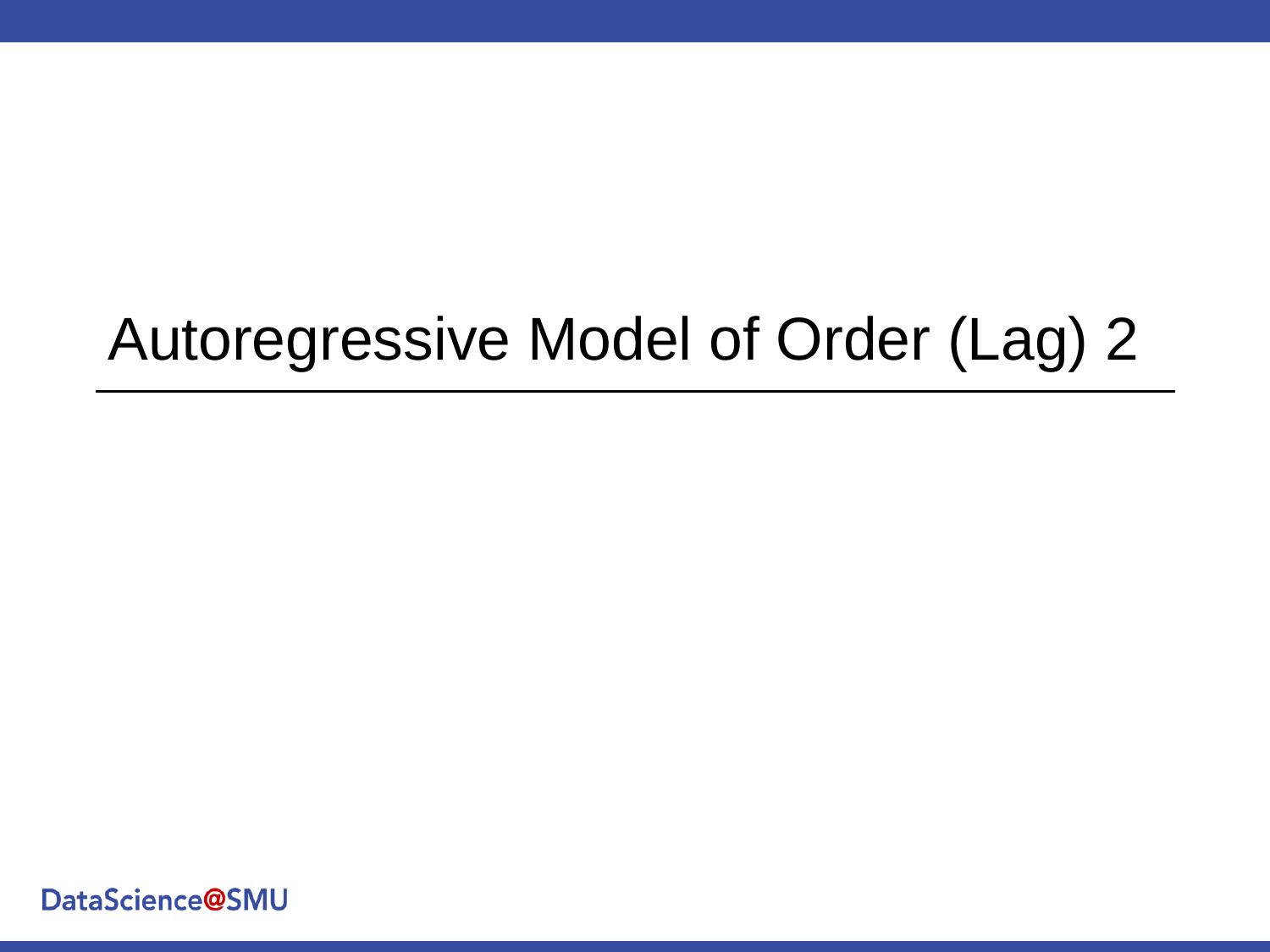

# Autoregressive Model of Order (Lag) 2